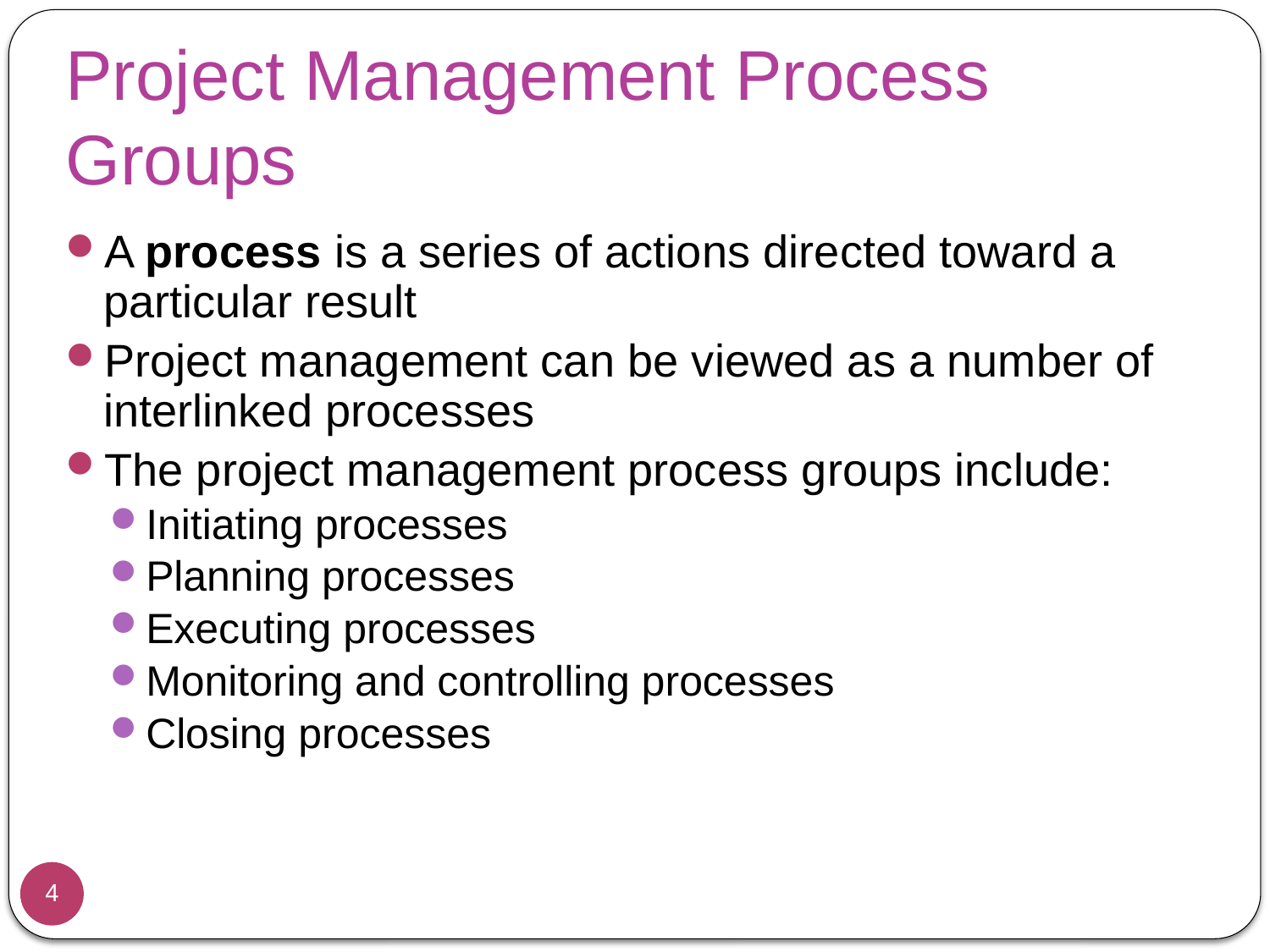

# Project Management Process Groups
A process is a series of actions directed toward a particular result
Project management can be viewed as a number of interlinked processes
The project management process groups include:
Initiating processes
Planning processes
Executing processes
Monitoring and controlling processes
Closing processes
4